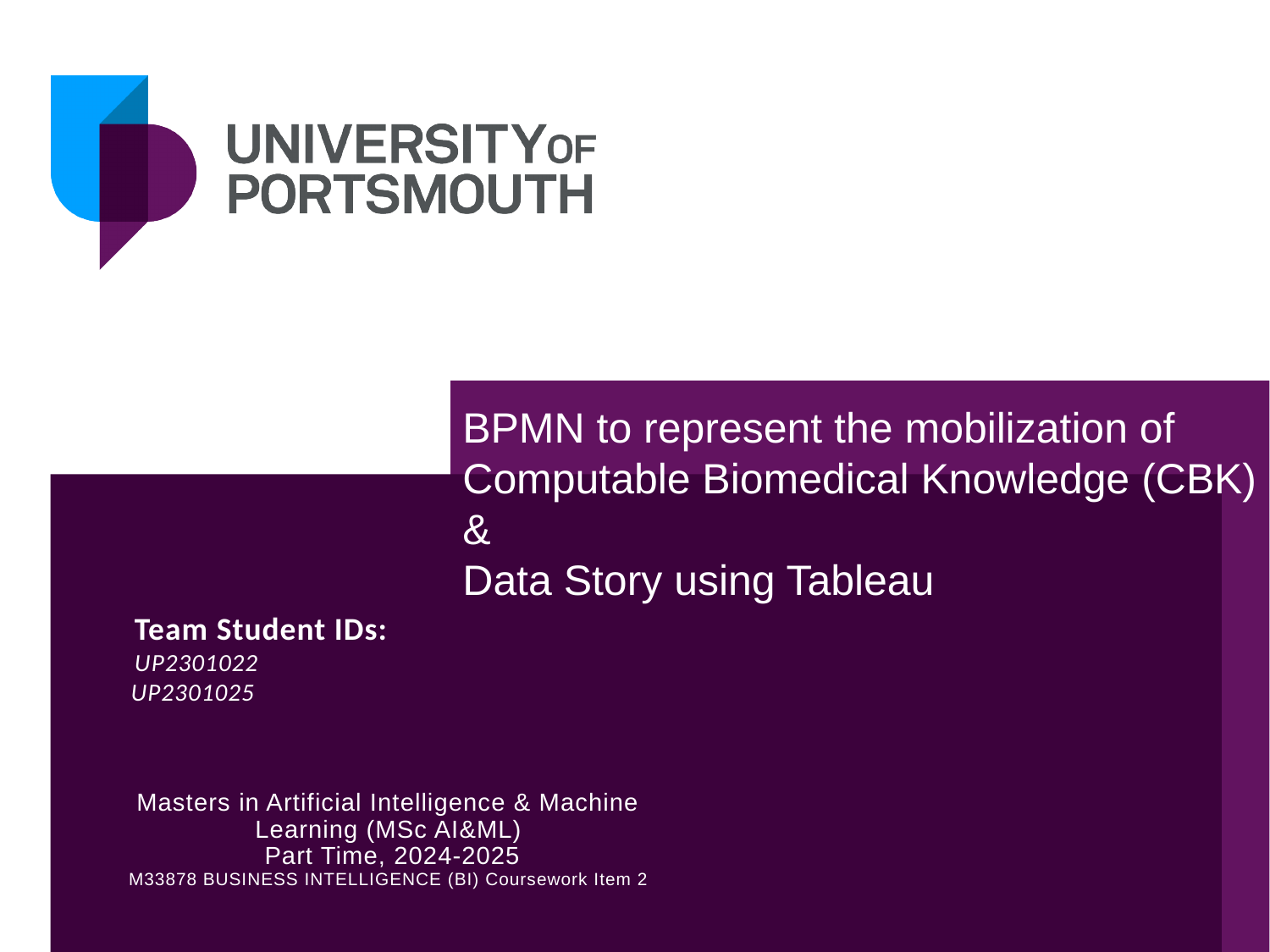

BPMN to represent the mobilization of Computable Biomedical Knowledge (CBK)
&
Data Story using Tableau

    Team Student IDs:
    UP2301022
   UP2301025

Masters in Artificial Intelligence & Machine Learning (MSc AI&ML)
 Part Time, 2024-2025
M33878 BUSINESS INTELLIGENCE (BI) Coursework Item 2